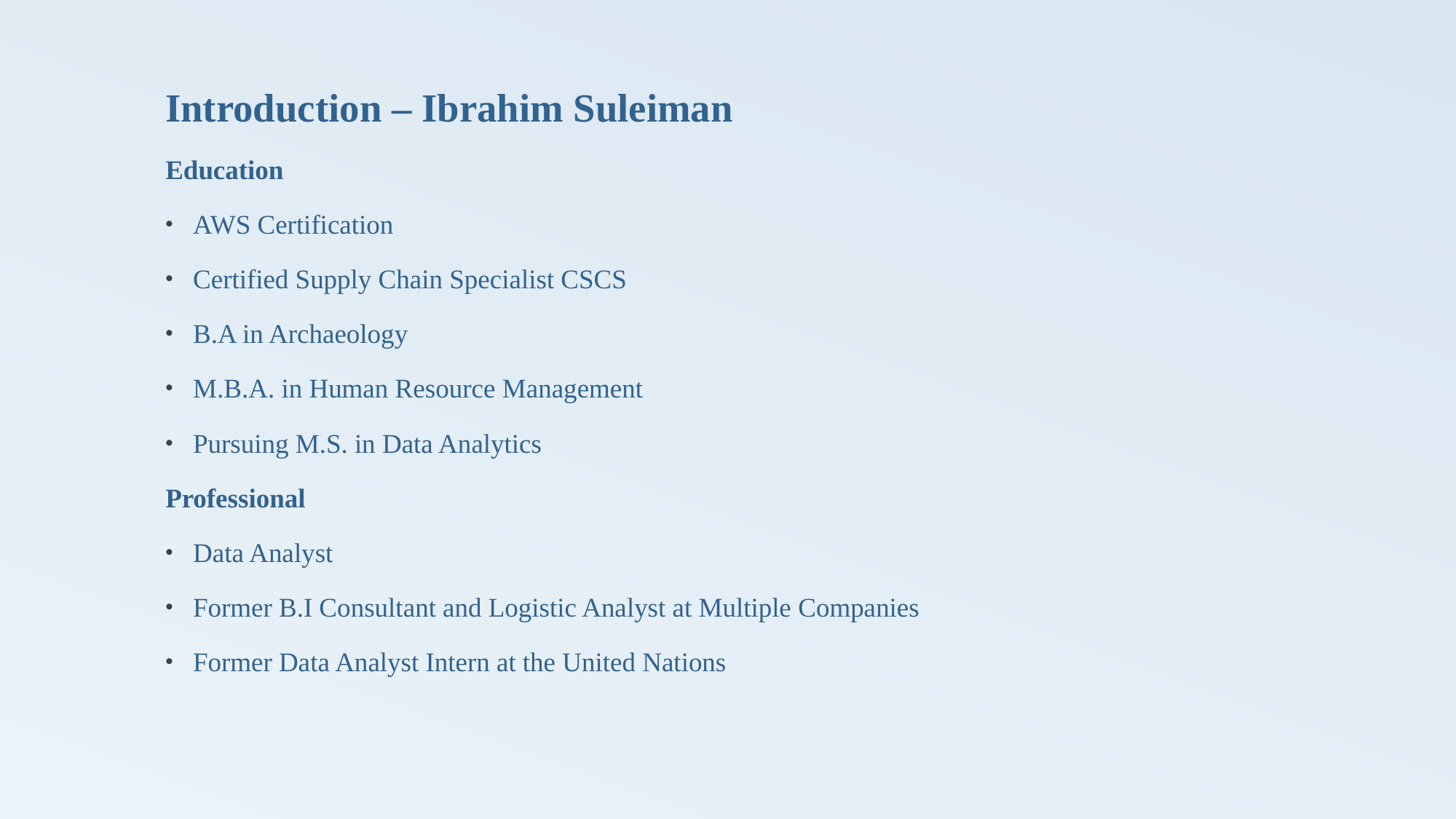

Introduction – Ibrahim Suleiman
Education
AWS Certification
Certified Supply Chain Specialist CSCS
B.A in Archaeology
M.B.A. in Human Resource Management
Pursuing M.S. in Data Analytics
Professional
Data Analyst
Former B.I Consultant and Logistic Analyst at Multiple Companies
Former Data Analyst Intern at the United Nations